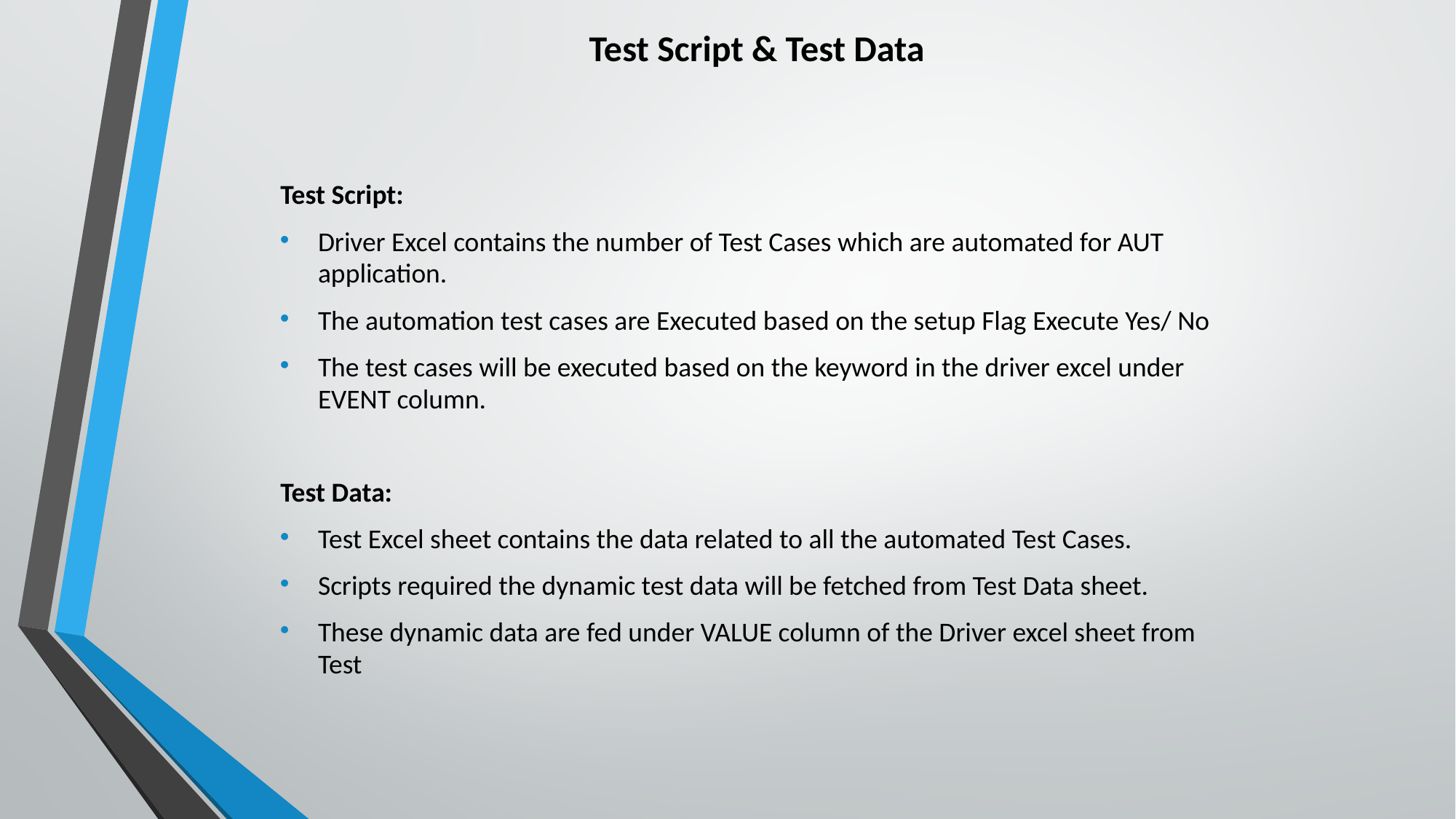

Test Script & Test Data
Test Script:
Driver Excel contains the number of Test Cases which are automated for AUT application.
The automation test cases are Executed based on the setup Flag Execute Yes/ No
The test cases will be executed based on the keyword in the driver excel under EVENT column.

Test Data:
Test Excel sheet contains the data related to all the automated Test Cases.
Scripts required the dynamic test data will be fetched from Test Data sheet.
These dynamic data are fed under VALUE column of the Driver excel sheet from Test